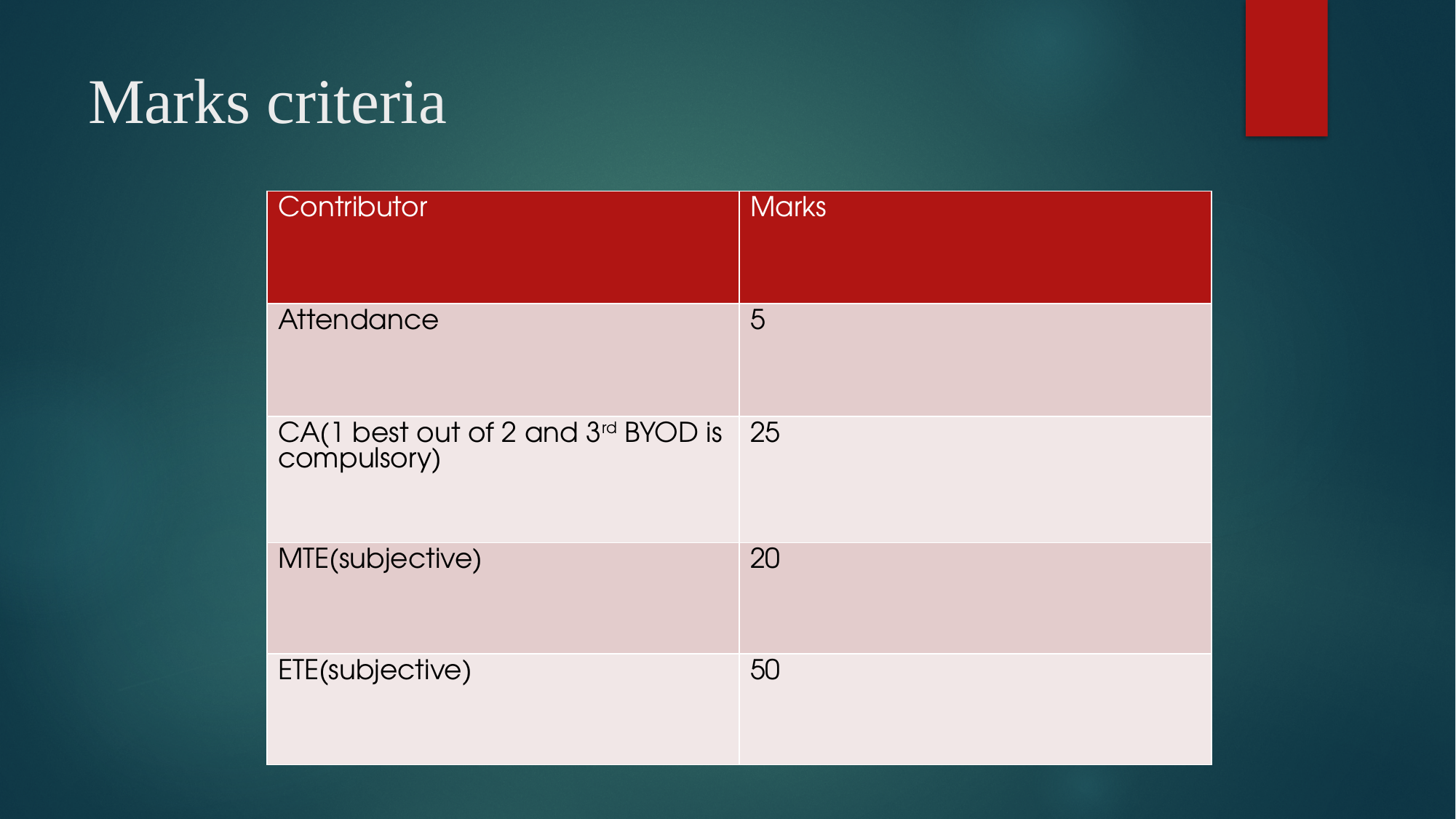

# Marks criteria
| Contributor | Marks |
| --- | --- |
| Attendance | 5 |
| CA(1 best out of 2 and 3rd BYOD is compulsory) | 25 |
| MTE(subjective) | 20 |
| ETE(subjective) | 50 |